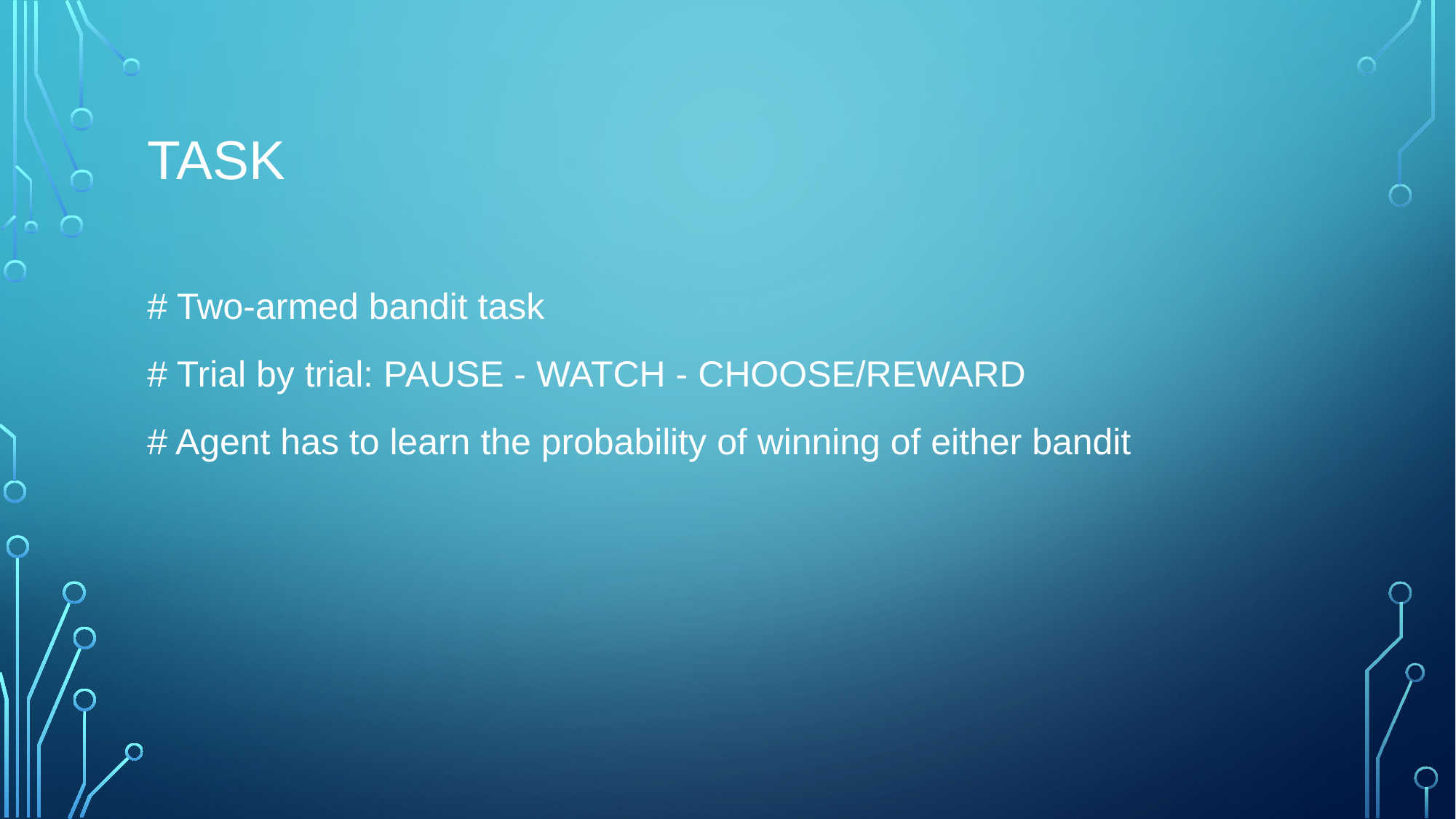

# Task
# Two-armed bandit task
# Trial by trial: PAUSE - WATCH - CHOOSE/REWARD
# Agent has to learn the probability of winning of either bandit